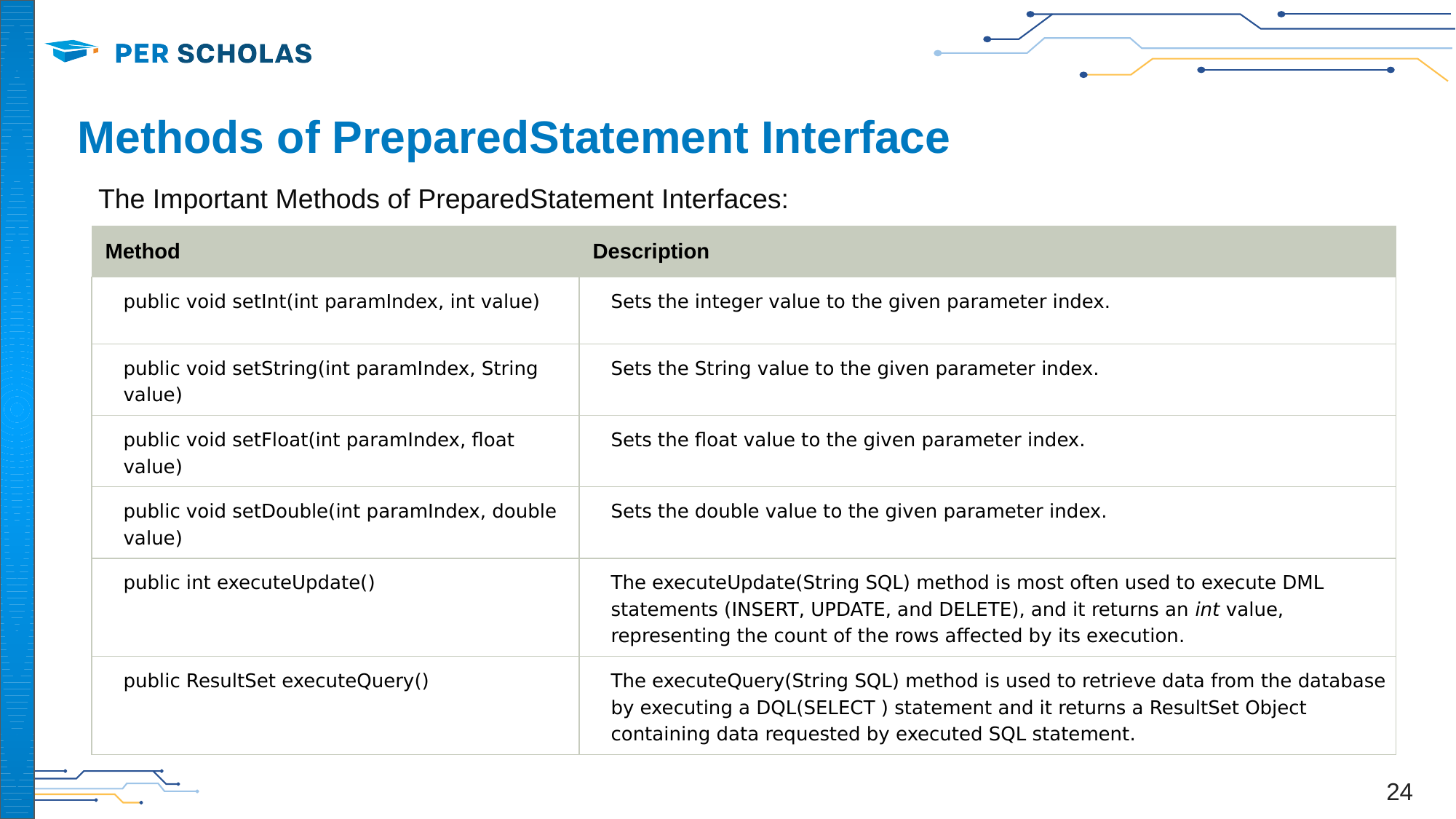

# Methods of PreparedStatement Interface
The Important Methods of PreparedStatement Interfaces:
| Method | Description |
| --- | --- |
| public void setInt(int paramIndex, int value) | Sets the integer value to the given parameter index. |
| public void setString(int paramIndex, String value) | Sets the String value to the given parameter index. |
| public void setFloat(int paramIndex, float value) | Sets the float value to the given parameter index. |
| public void setDouble(int paramIndex, double value) | Sets the double value to the given parameter index. |
| public int executeUpdate() | The executeUpdate(String SQL) method is most often used to execute DML statements (INSERT, UPDATE, and DELETE), and it returns an int value, representing the count of the rows aﬀected by its execution. |
| public ResultSet executeQuery() | The executeQuery(String SQL) method is used to retrieve data from the database by executing a DQL(SELECT ) statement and it returns a ResultSet Object containing data requested by executed SQL statement. |
24